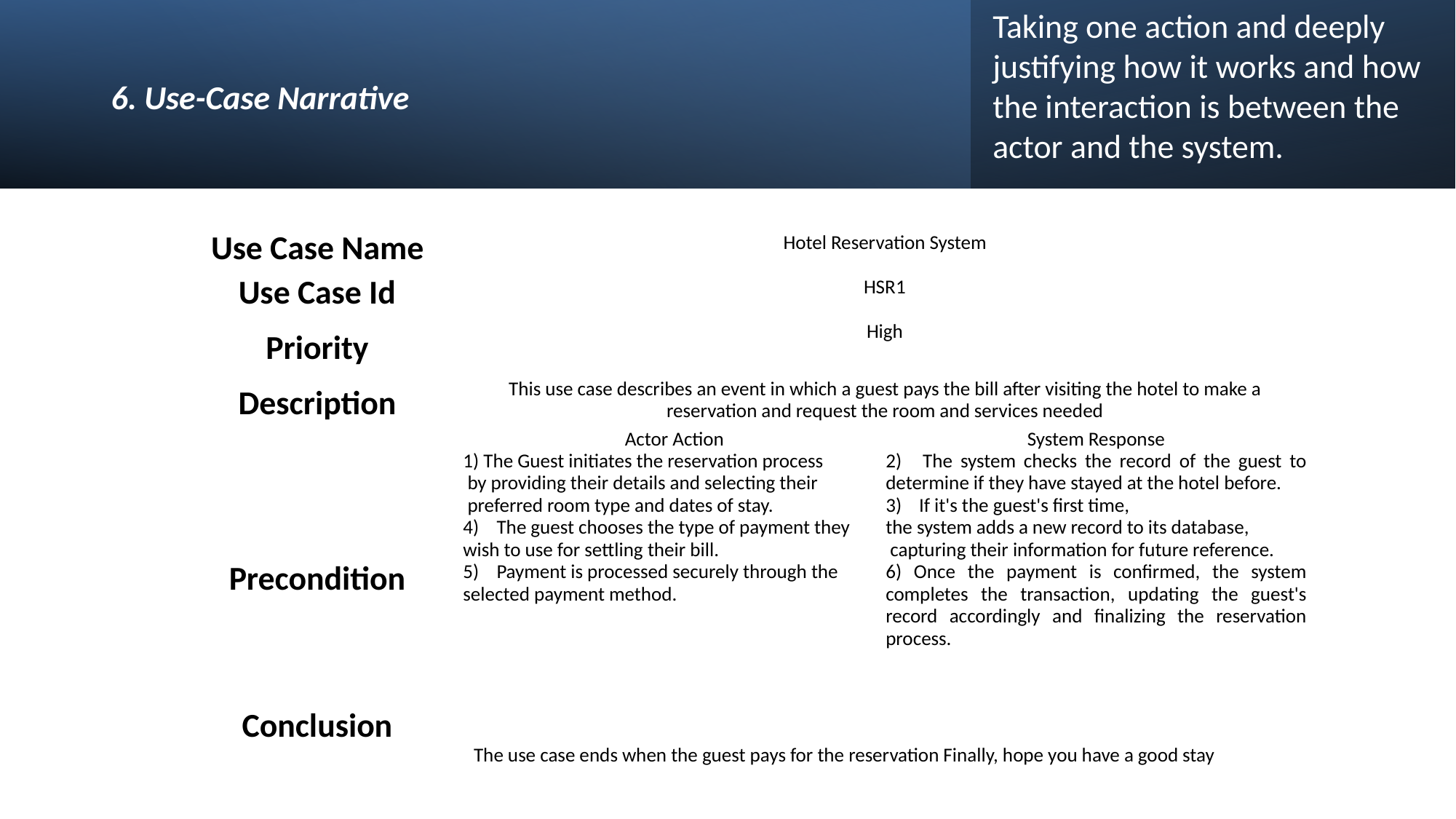

Taking one action and deeply justifying how it works and how the interaction is between the actor and the system.​

6. Use-Case Narrative
| Use Case Name | Hotel Reservation System |  |
| --- | --- | --- |
| Use Case Id | HSR1 |  |
| Priority | High |  |
| Description | This use case describes an event in which a guest pays the bill after visiting the hotel to make a reservation and request the room and services needed |  |
|  | Actor Action | System Response |
| Precondition | 1) The Guest initiates the reservation process  by providing their details and selecting their  preferred room type and dates of stay. 4)    The guest chooses the type of payment they  wish to use for settling their bill. 5)    Payment is processed securely through the selected payment method. | 2)    The system checks the record of the guest to determine if they have stayed at the hotel before. 3)    If it's the guest's first time,  the system adds a new record to its database,  capturing their information for future reference. 6) Once the payment is confirmed, the system completes the transaction, updating the guest's record accordingly and finalizing the reservation process. |
| Conclusion | The use case ends when the guest pays for the reservation Finally, hope you have a good stay |  |